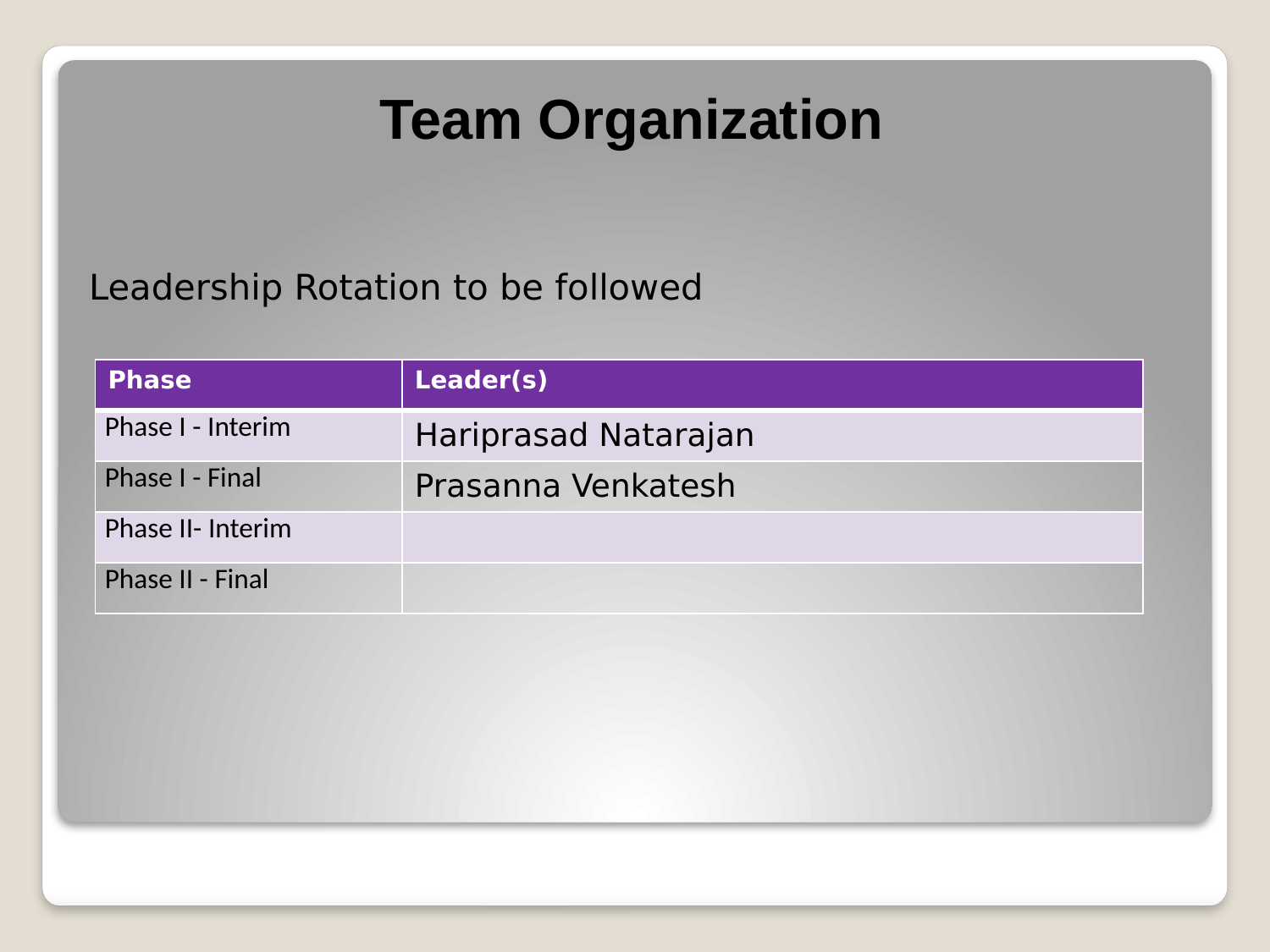

# Team Organization

Leadership Rotation to be followed

| Phase | Leader(s) |
| --- | --- |
| Phase I - Interim | Hariprasad Natarajan |
| Phase I - Final | Prasanna Venkatesh |
| Phase II- Interim |  |
| Phase II - Final |  |